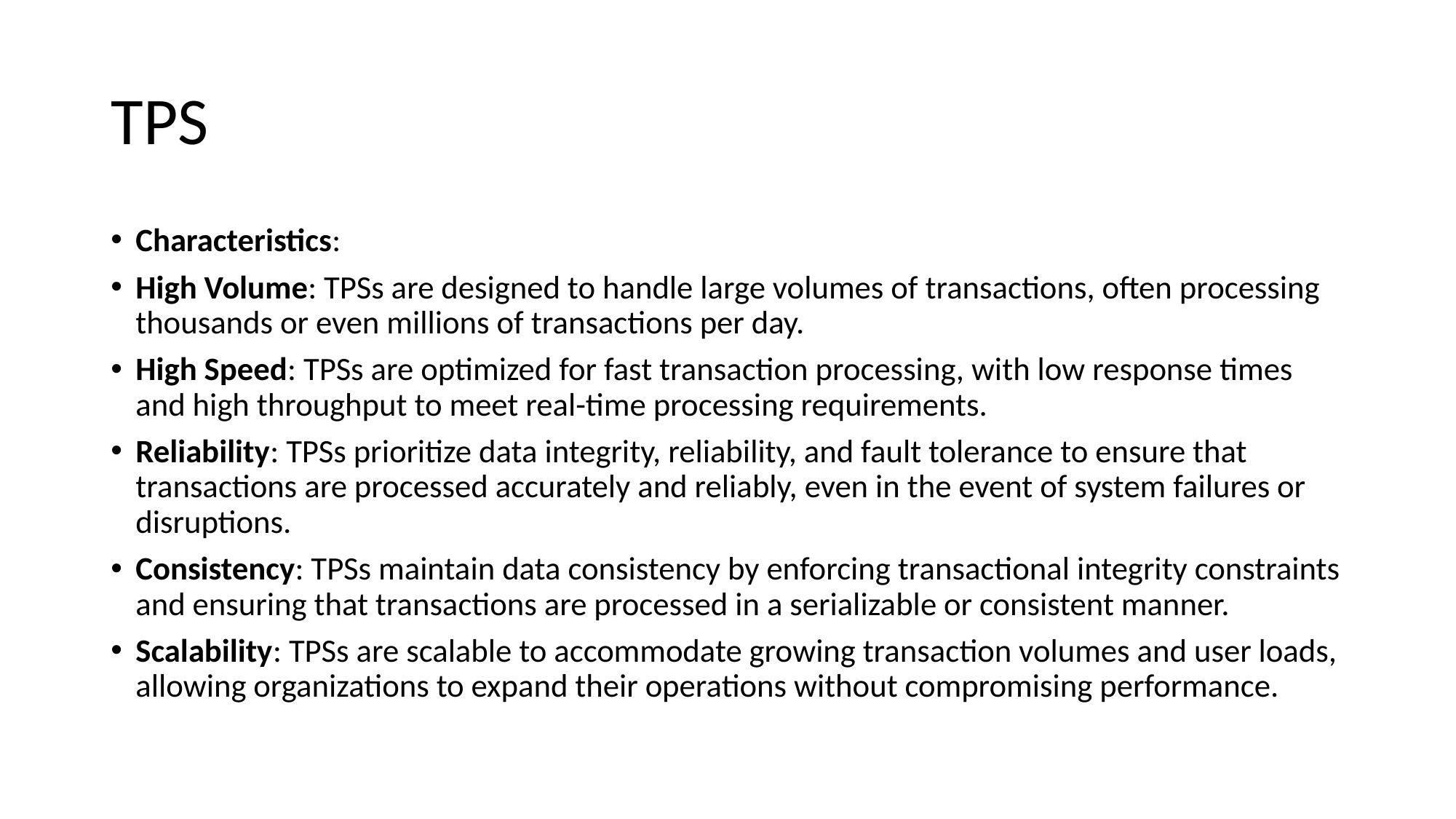

# TPS
Characteristics:
High Volume: TPSs are designed to handle large volumes of transactions, often processing thousands or even millions of transactions per day.
High Speed: TPSs are optimized for fast transaction processing, with low response times and high throughput to meet real-time processing requirements.
Reliability: TPSs prioritize data integrity, reliability, and fault tolerance to ensure that transactions are processed accurately and reliably, even in the event of system failures or disruptions.
Consistency: TPSs maintain data consistency by enforcing transactional integrity constraints and ensuring that transactions are processed in a serializable or consistent manner.
Scalability: TPSs are scalable to accommodate growing transaction volumes and user loads, allowing organizations to expand their operations without compromising performance.